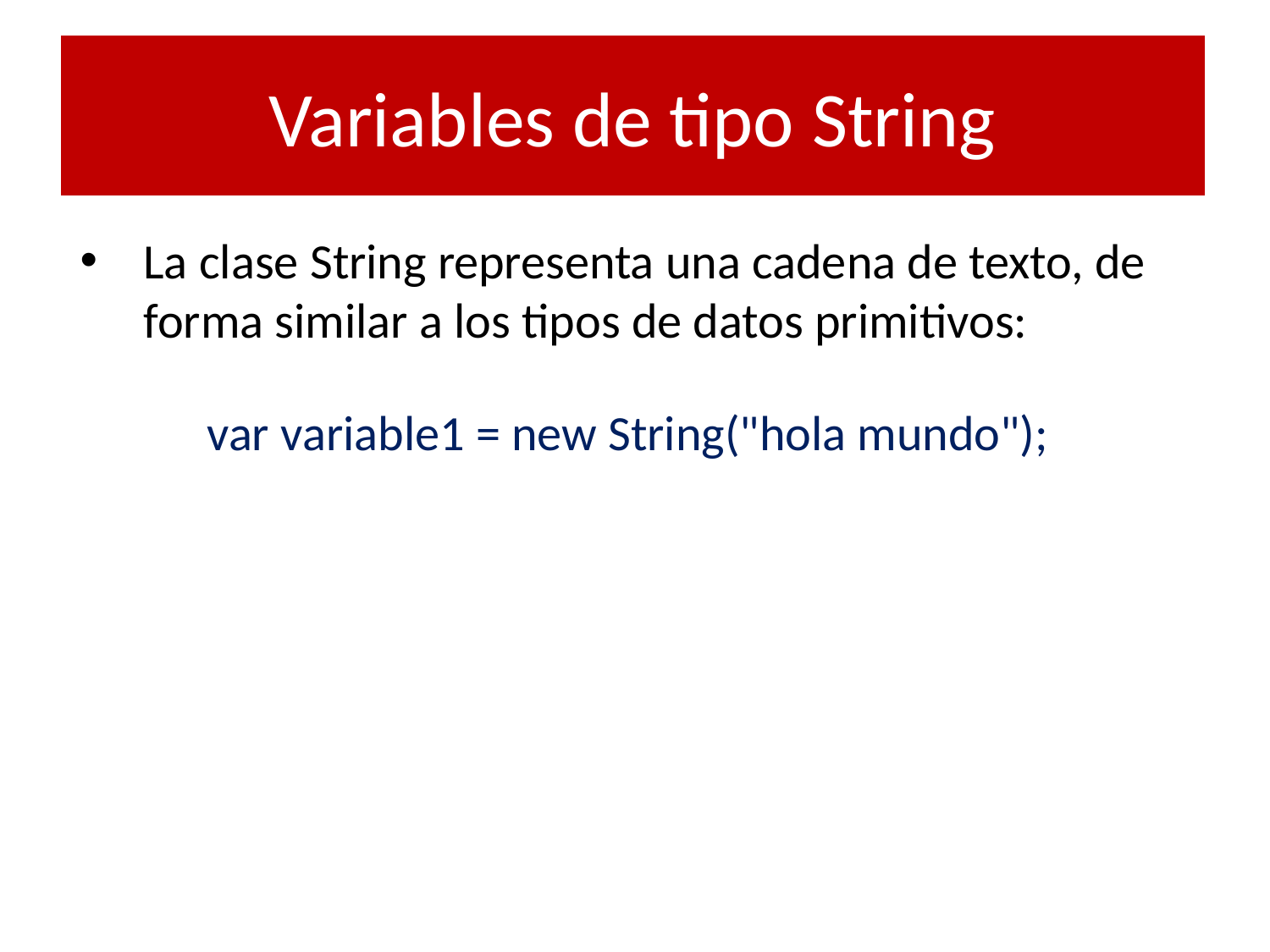

# Variables de tipo String
La clase String representa una cadena de texto, de forma similar a los tipos de datos primitivos:
	var variable1 = new String("hola mundo");